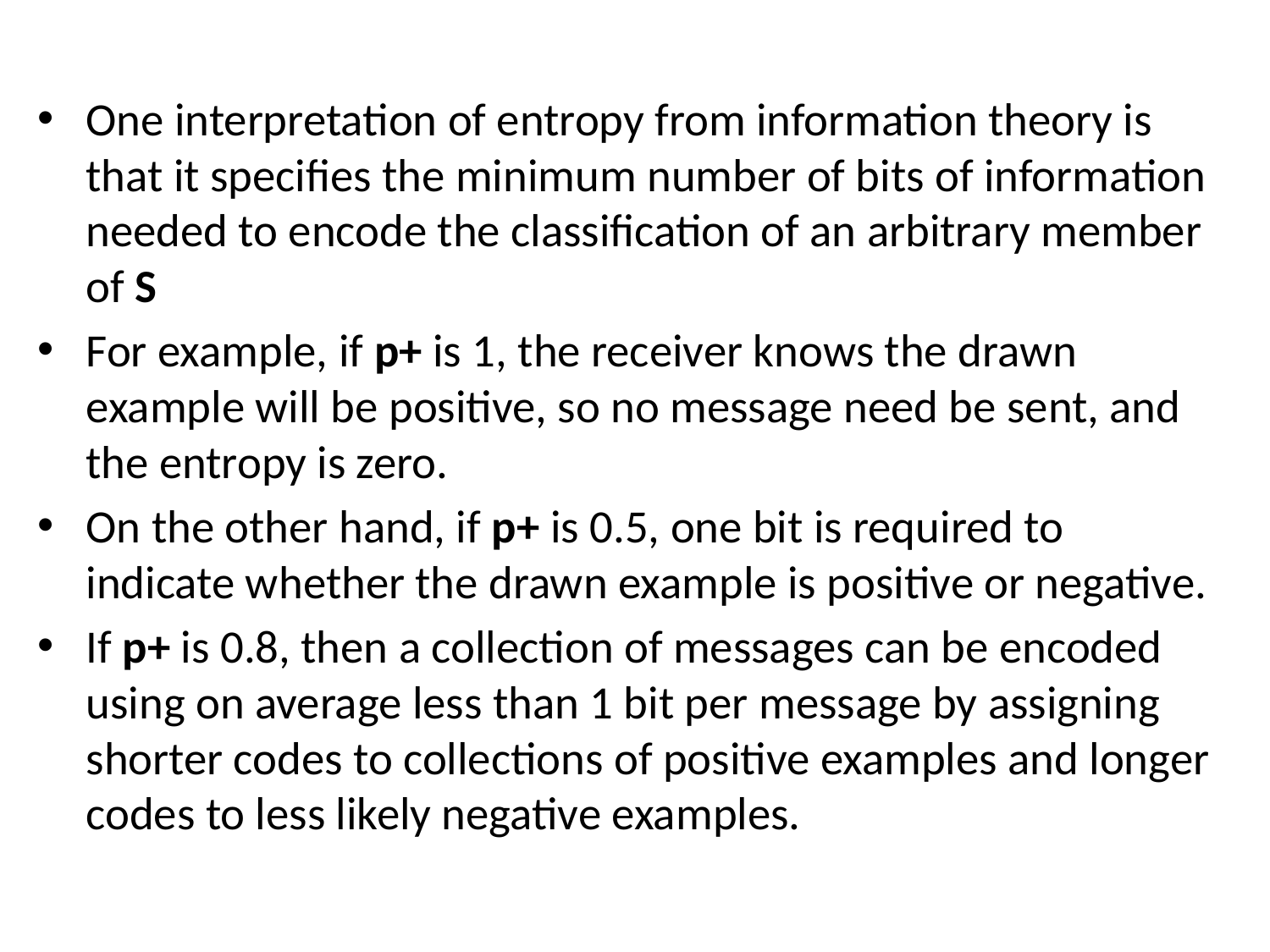

One interpretation of entropy from information theory is that it specifies the minimum number of bits of information needed to encode the classification of an arbitrary member of S
For example, if p+ is 1, the receiver knows the drawn example will be positive, so no message need be sent, and the entropy is zero.
On the other hand, if p+ is 0.5, one bit is required to indicate whether the drawn example is positive or negative.
If p+ is 0.8, then a collection of messages can be encoded using on average less than 1 bit per message by assigning shorter codes to collections of positive examples and longer codes to less likely negative examples.